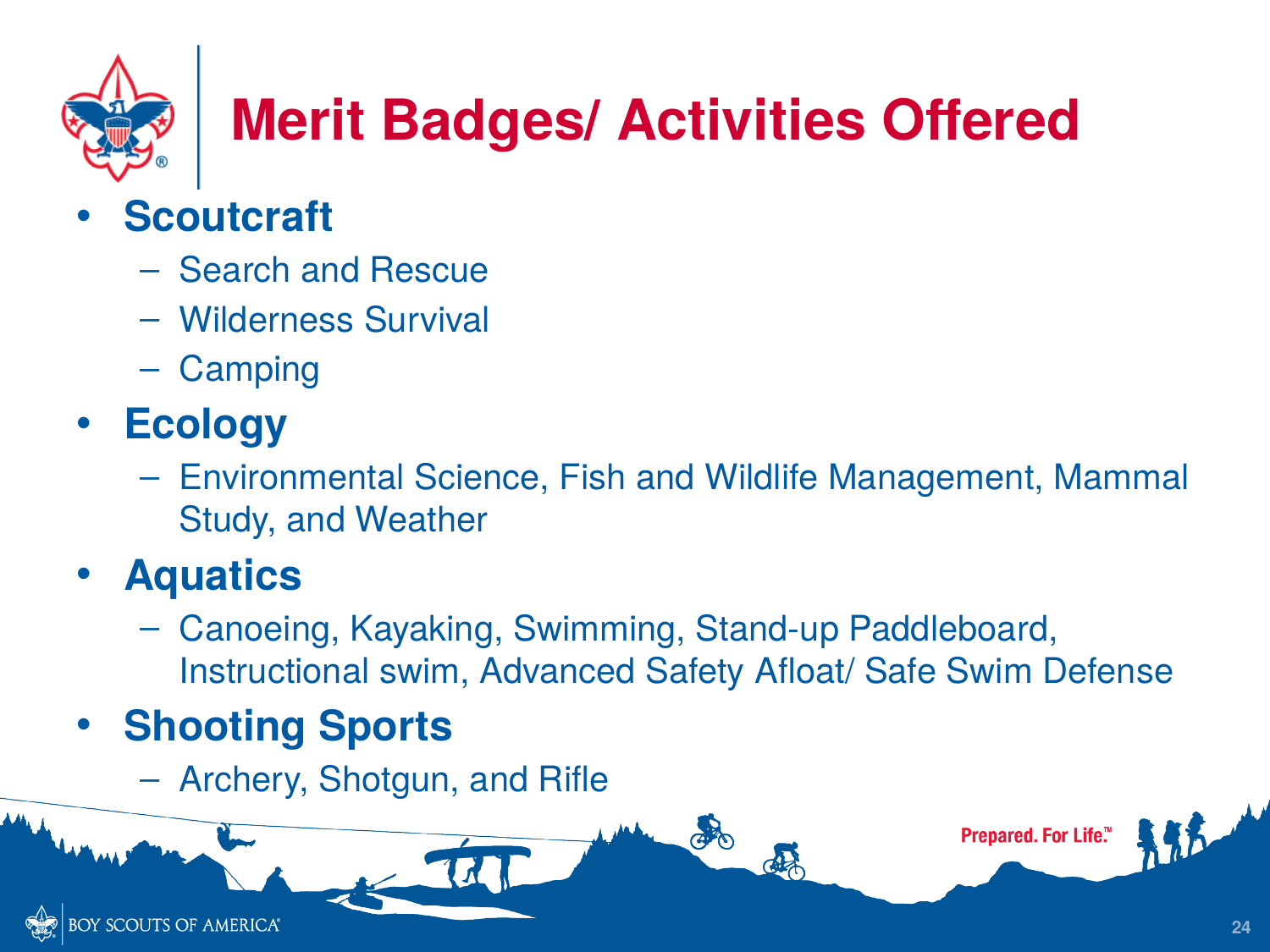

# Merit Badges/ Activities Offered
Scoutcraft
Search and Rescue
Wilderness Survival
Camping
Ecology
Environmental Science, Fish and Wildlife Management, Mammal Study, and Weather
Aquatics
Canoeing, Kayaking, Swimming, Stand-up Paddleboard, Instructional swim, Advanced Safety Afloat/ Safe Swim Defense
Shooting Sports
Archery, Shotgun, and Rifle
24